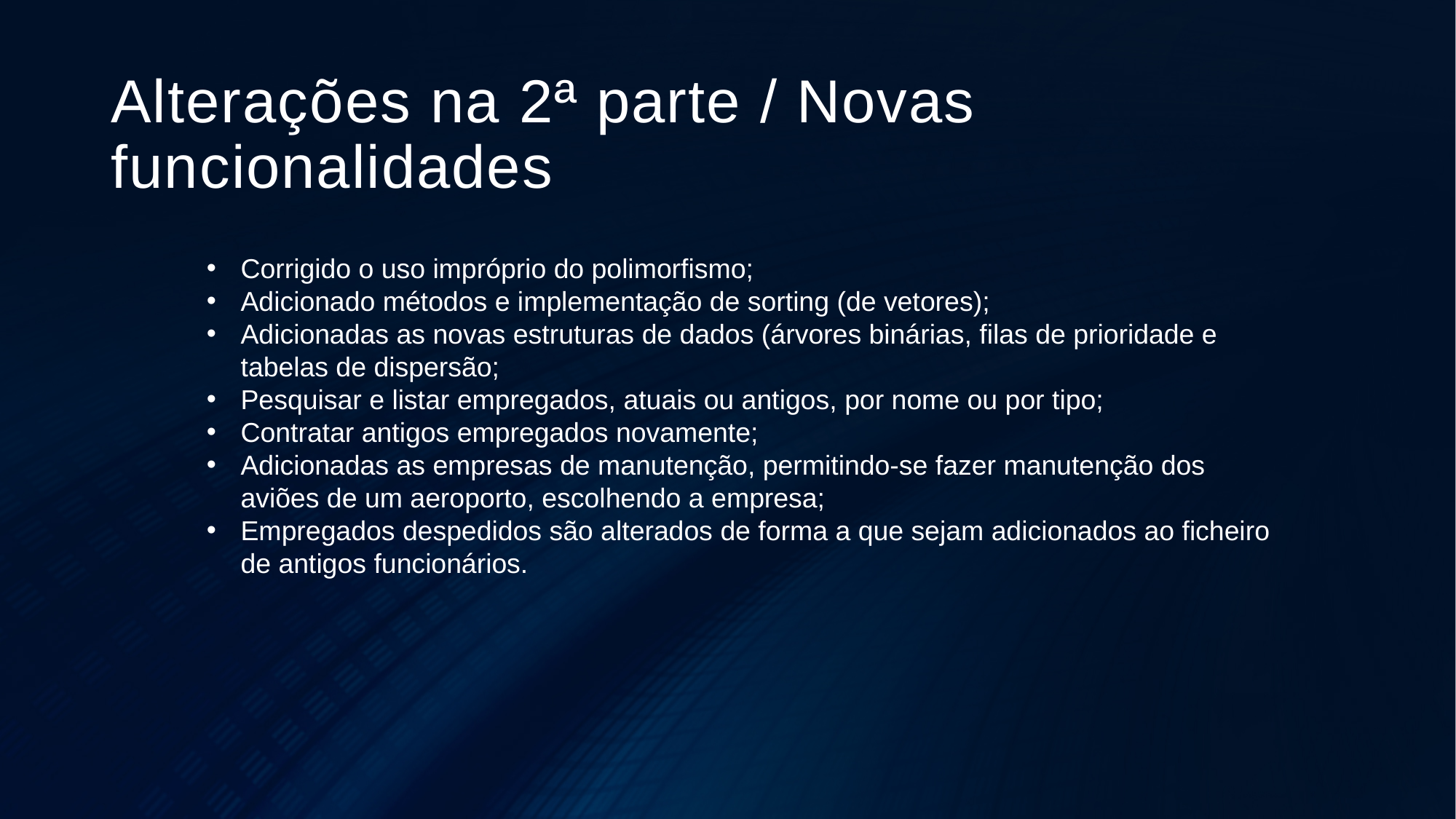

# Alterações na 2ª parte / Novas funcionalidades
Corrigido o uso impróprio do polimorfismo;
Adicionado métodos e implementação de sorting (de vetores);
Adicionadas as novas estruturas de dados (árvores binárias, filas de prioridade e tabelas de dispersão;
Pesquisar e listar empregados, atuais ou antigos, por nome ou por tipo;
Contratar antigos empregados novamente;
Adicionadas as empresas de manutenção, permitindo-se fazer manutenção dos aviões de um aeroporto, escolhendo a empresa;
Empregados despedidos são alterados de forma a que sejam adicionados ao ficheiro de antigos funcionários.